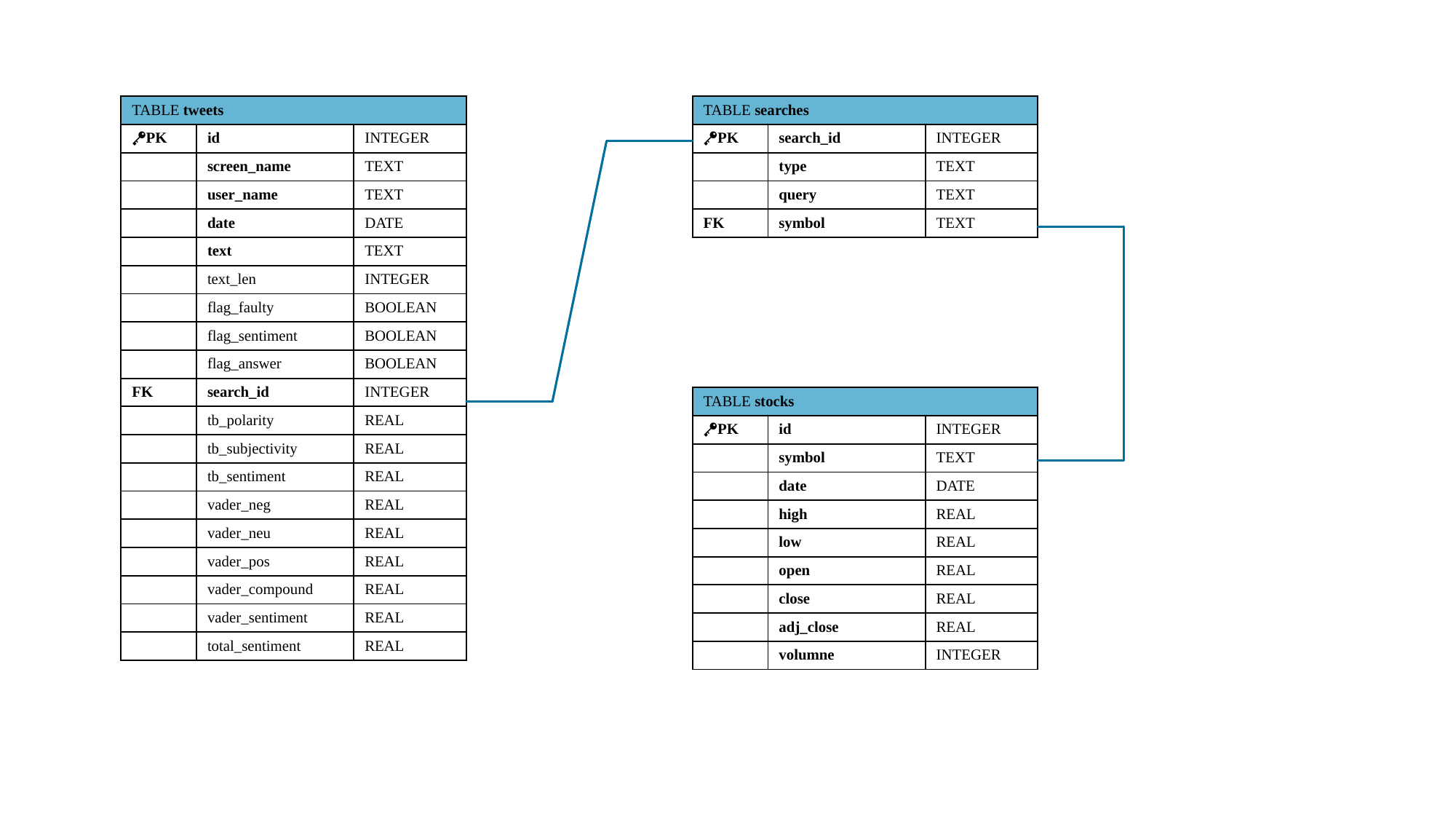

| TABLE tweets |  |  |
| --- | --- | --- |
| 🔑PK | id | INTEGER |
|  | screen\_name | TEXT |
|  | user\_name | TEXT |
|  | date | DATE |
|  | text | TEXT |
|  | text\_len | INTEGER |
|  | flag\_faulty | BOOLEAN |
|  | flag\_sentiment | BOOLEAN |
|  | flag\_answer | BOOLEAN |
| FK | search\_id | INTEGER |
|  | tb\_polarity | REAL |
|  | tb\_subjectivity | REAL |
|  | tb\_sentiment | REAL |
|  | vader\_neg | REAL |
|  | vader\_neu | REAL |
|  | vader\_pos | REAL |
|  | vader\_compound | REAL |
|  | vader\_sentiment | REAL |
|  | total\_sentiment | REAL |
| TABLE searches |  |  |
| --- | --- | --- |
| 🔑PK | search\_id | INTEGER |
|  | type | TEXT |
|  | query | TEXT |
| FK | symbol | TEXT |
| TABLE stocks |  |  |
| --- | --- | --- |
| 🔑PK | id | INTEGER |
|  | symbol | TEXT |
|  | date | DATE |
|  | high | REAL |
|  | low | REAL |
|  | open | REAL |
|  | close | REAL |
|  | adj\_close | REAL |
|  | volumne | INTEGER |